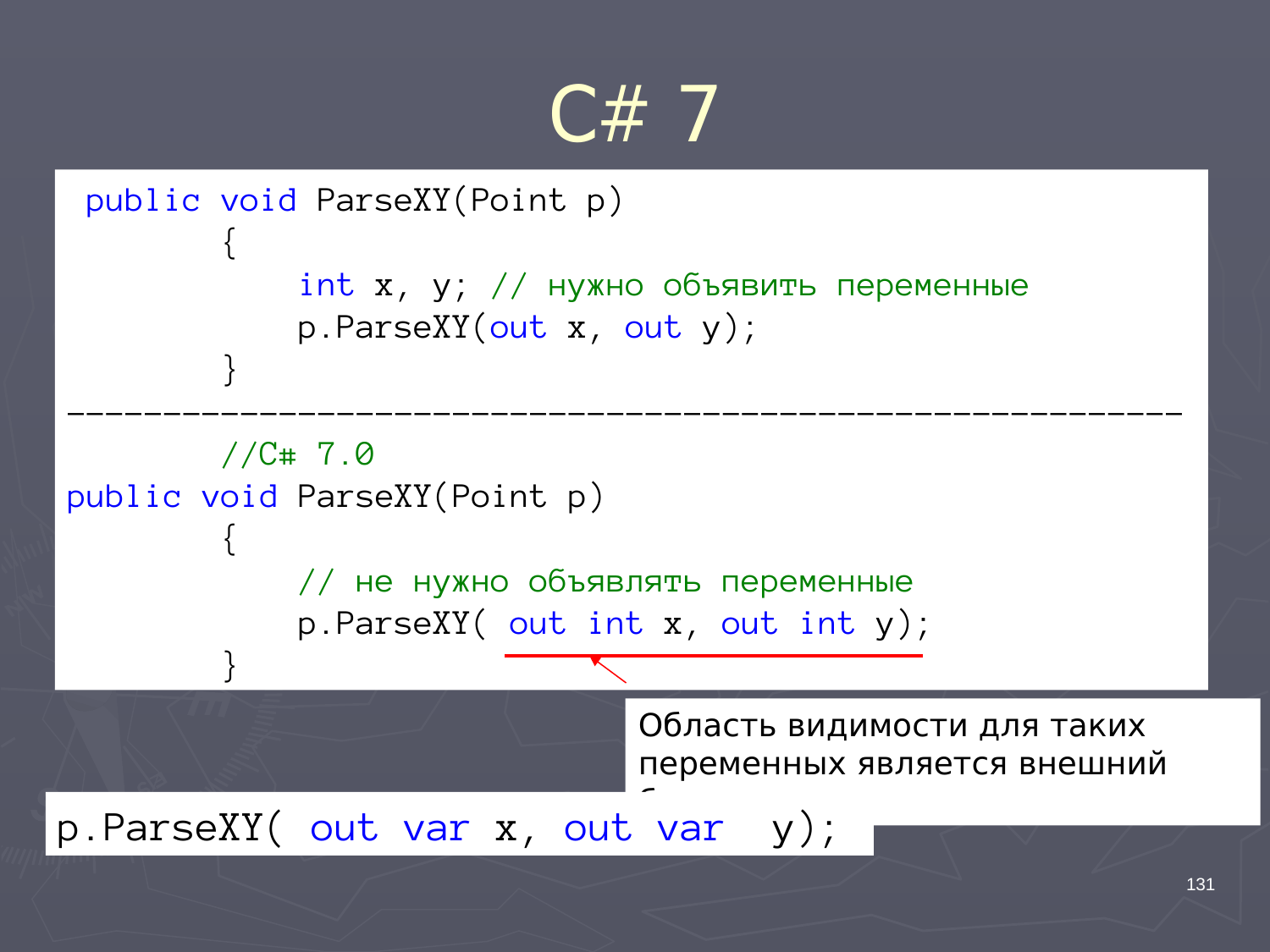

# С# 7
 public void ParseXY(Point p)
        {
            int x, y; // нужно объявить переменные
            p.ParseXY(out x, out y);
        }
----------------------------------------------------------
        //C# 7.0
public void ParseXY(Point p)
        {
            // не нужно объявлять переменные
            p.ParseXY( out int x, out int y);
        }

Область видимости для таких переменных является внешний блок
p.ParseXY( out var x, out var  y);
131